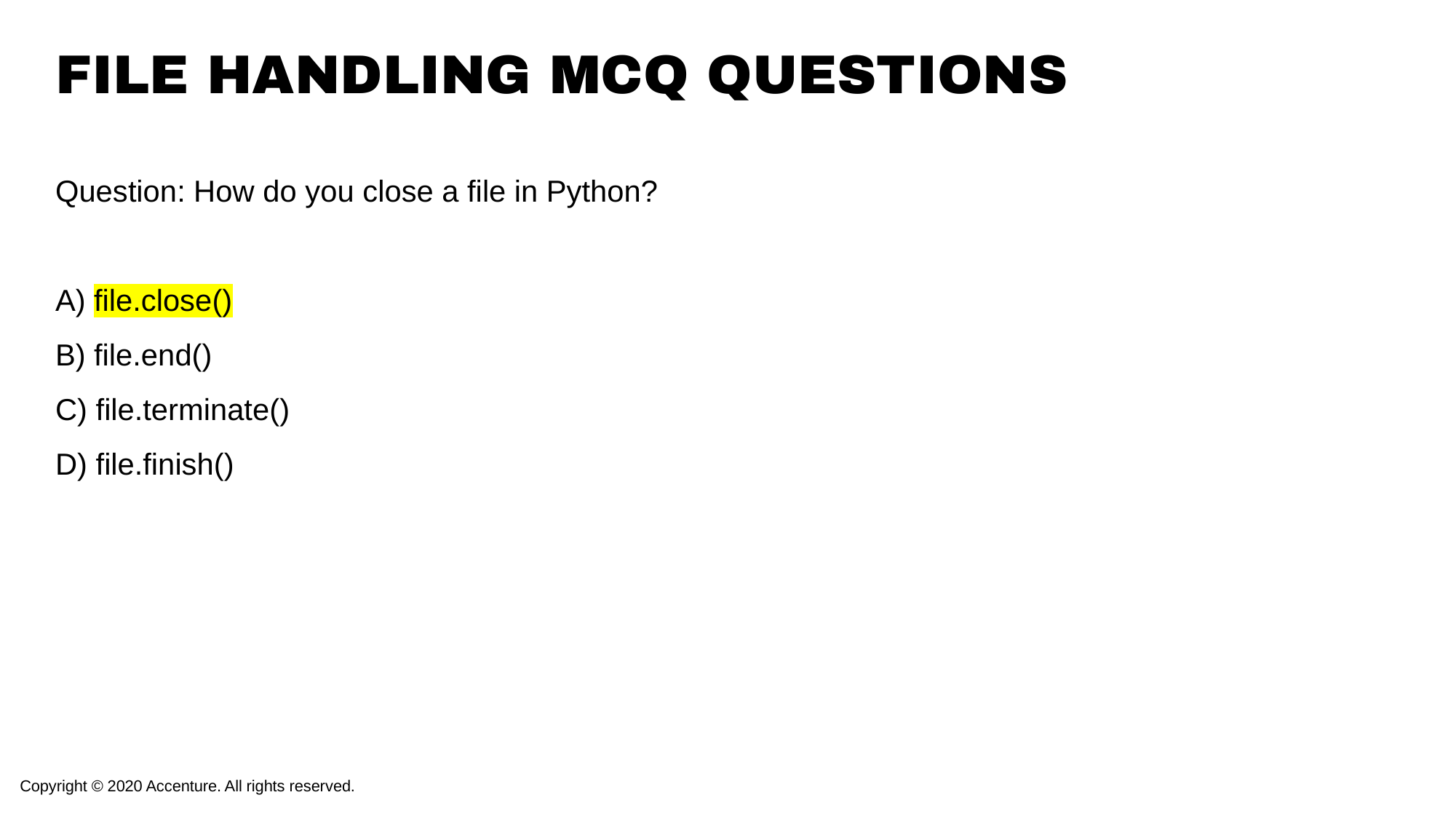

# File handling mcq questions

Question: How do you close a file in Python?

A) file.close()
B) file.end()
C) file.terminate()
D) file.finish()